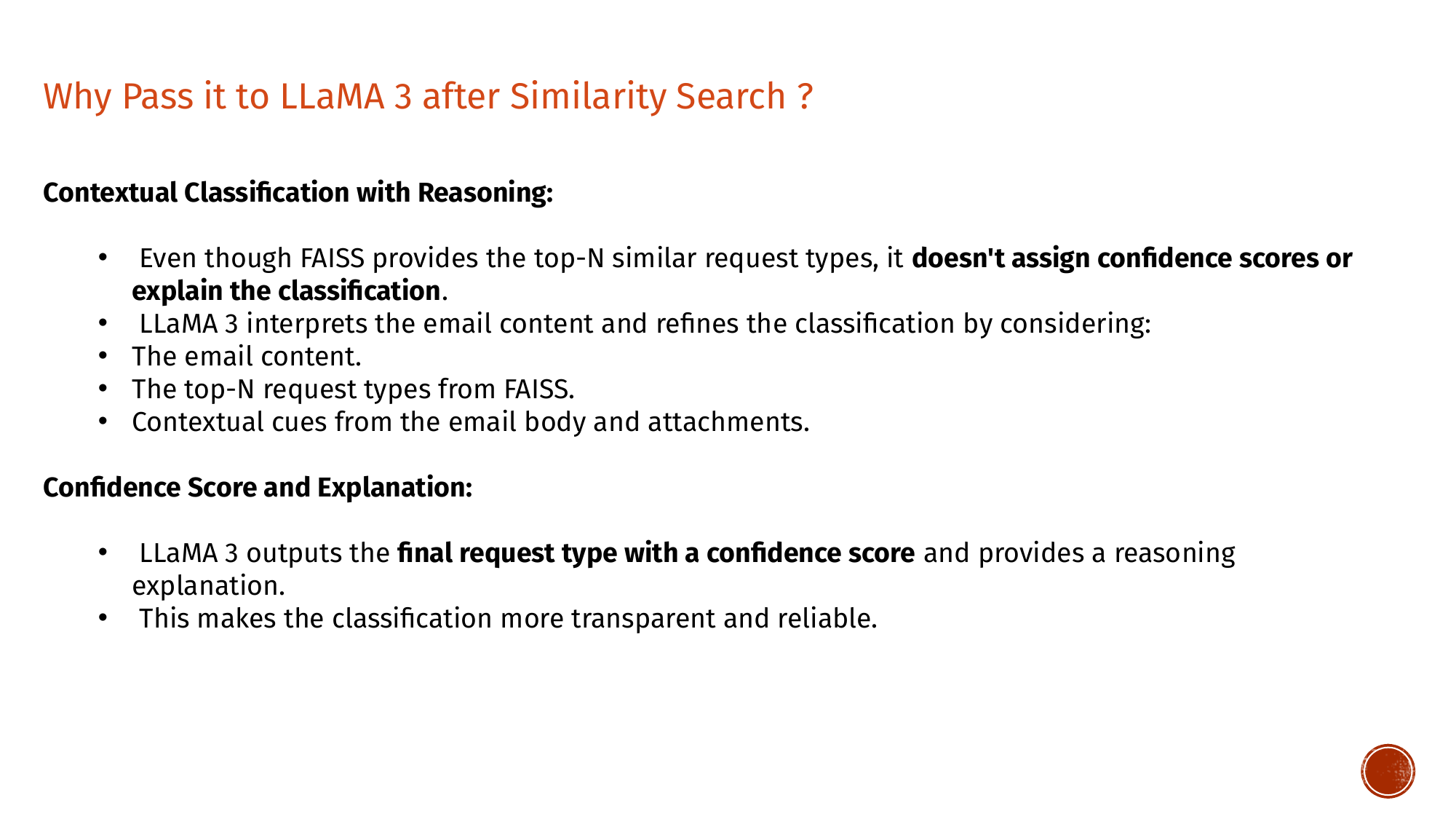

Why Pass it to LLaMA 3 after Similarity Search ?
Contextual Classification with Reasoning:

 Even though FAISS provides the top-N similar request types, it doesn't assign confidence scores or explain the classification.
 LLaMA 3 interprets the email content and refines the classification by considering:
The email content.
The top-N request types from FAISS.
Contextual cues from the email body and attachments.

Confidence Score and Explanation:

 LLaMA 3 outputs the final request type with a confidence score and provides a reasoning explanation.
 This makes the classification more transparent and reliable.